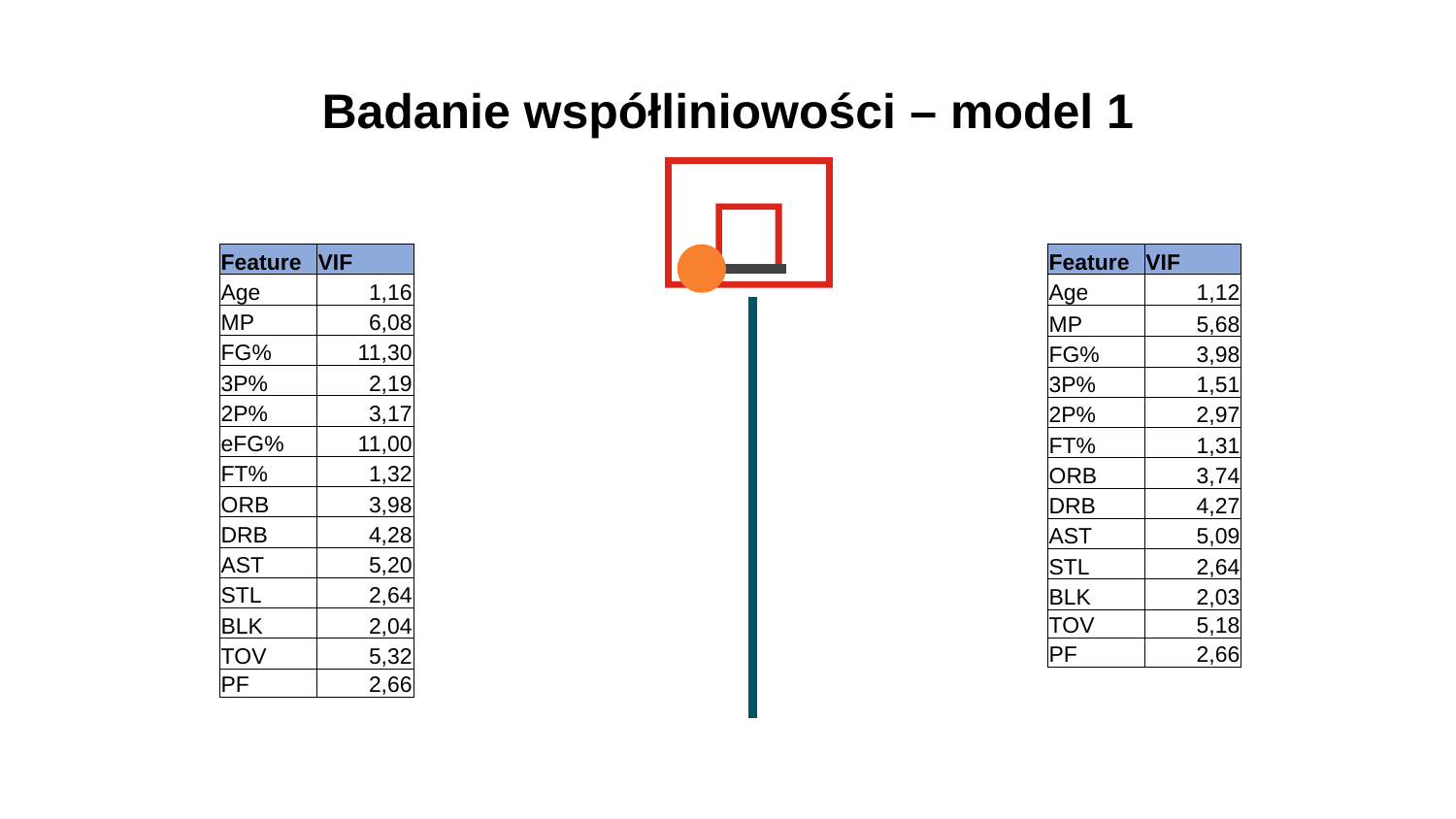

# Badanie współliniowości – model 1

| Feature | VIF |
| --- | --- |
| Age | 1,16 |
| MP | 6,08 |
| FG% | 11,30 |
| 3P% | 2,19 |
| 2P% | 3,17 |
| eFG% | 11,00 |
| FT% | 1,32 |
| ORB | 3,98 |
| DRB | 4,28 |
| AST | 5,20 |
| STL | 2,64 |
| BLK | 2,04 |
| TOV | 5,32 |
| PF | 2,66 |
| Feature | VIF |
| --- | --- |
| Age | 1,12 |
| MP | 5,68 |
| FG% | 3,98 |
| 3P% | 1,51 |
| 2P% | 2,97 |
| FT% | 1,31 |
| ORB | 3,74 |
| DRB | 4,27 |
| AST | 5,09 |
| STL | 2,64 |
| BLK | 2,03 |
| TOV | 5,18 |
| PF | 2,66 |